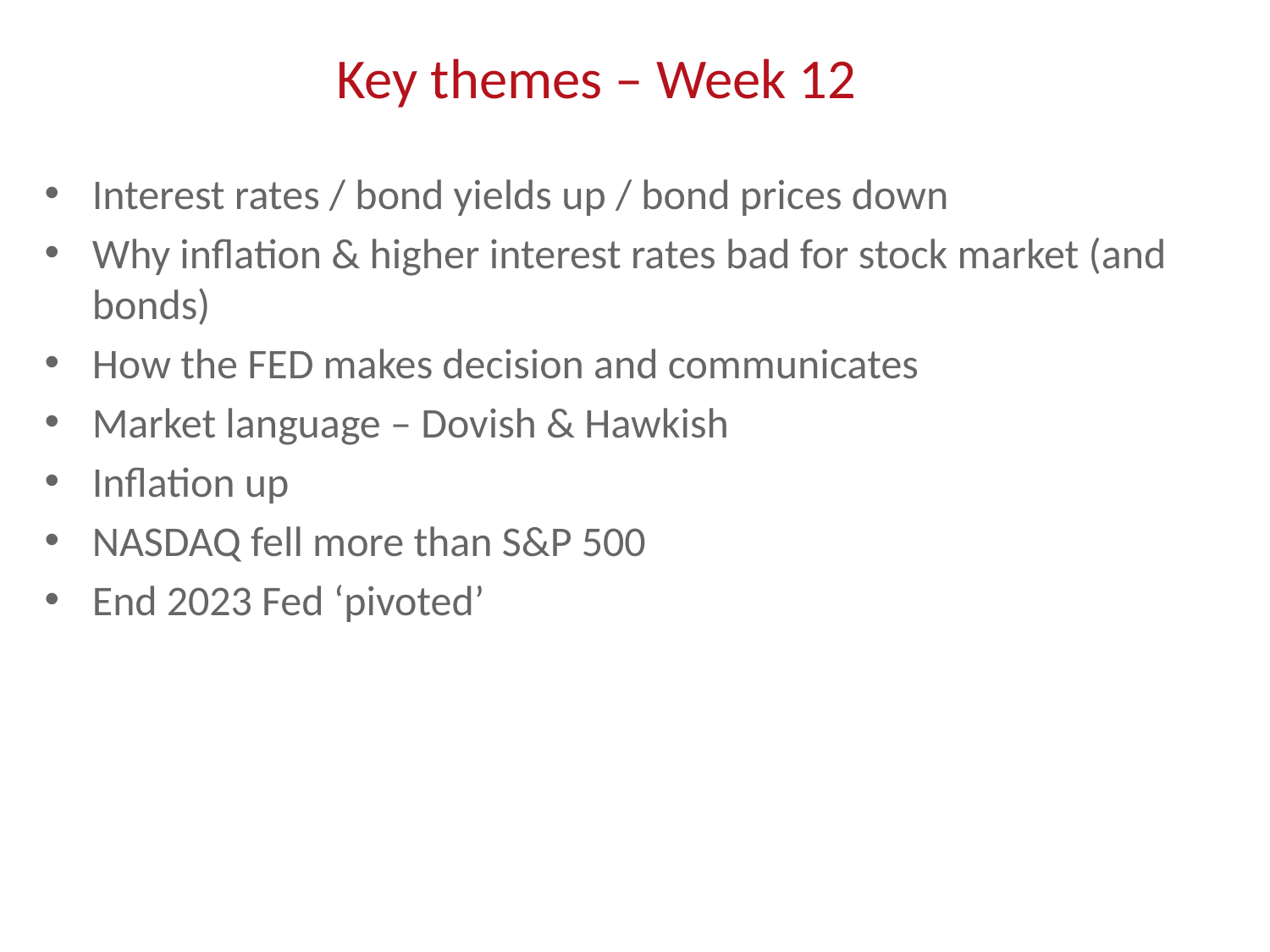

# Key themes – Week 12

Interest rates / bond yields up / bond prices down
Why inflation & higher interest rates bad for stock market (and bonds)
How the FED makes decision and communicates
Market language – Dovish & Hawkish
Inflation up
NASDAQ fell more than S&P 500
End 2023 Fed ‘pivoted’